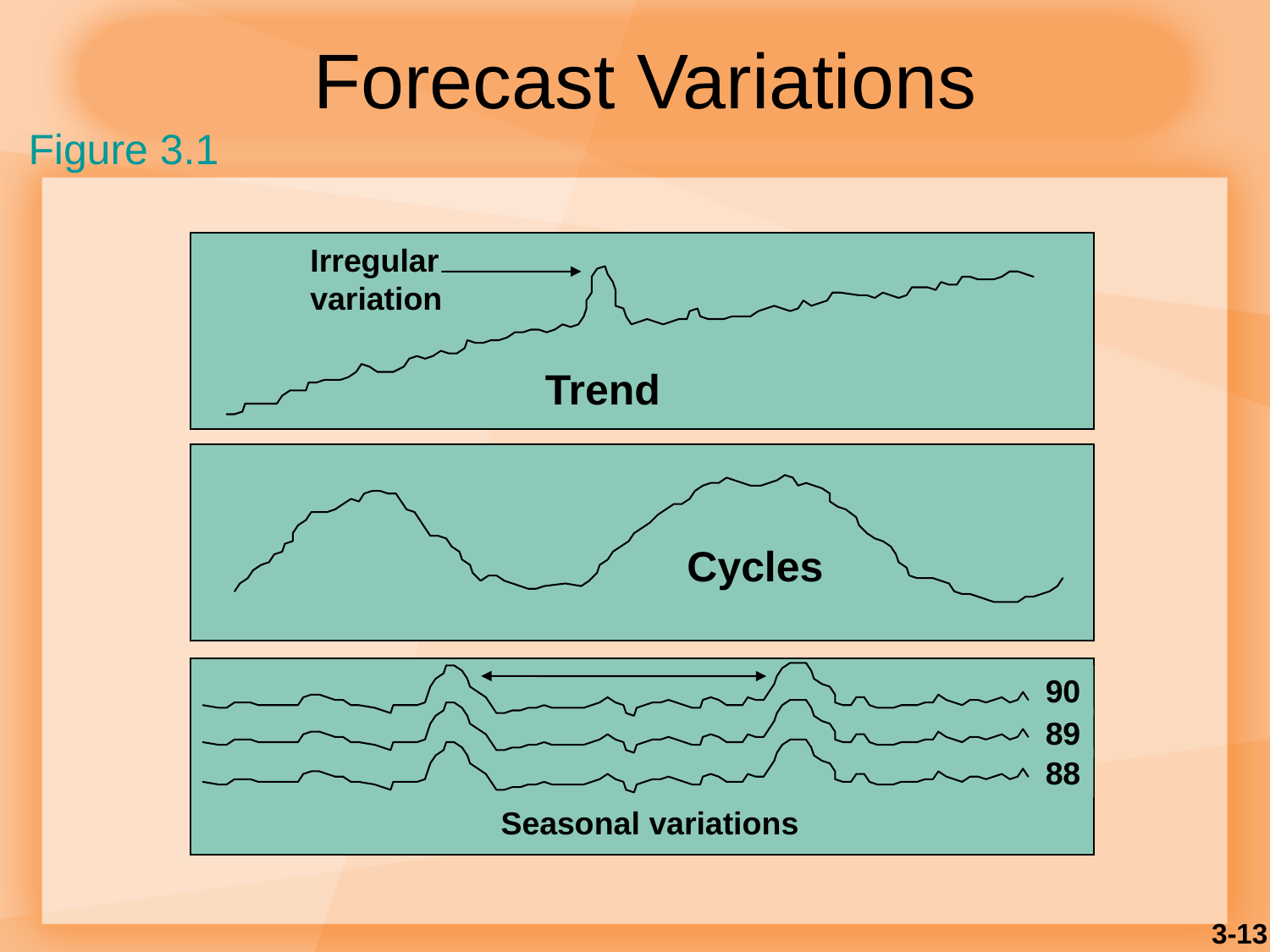

# Forecast Variations
Figure 3.1

Irregular
variation

Trend

Cycles

90

89

88
Seasonal variations
3-13